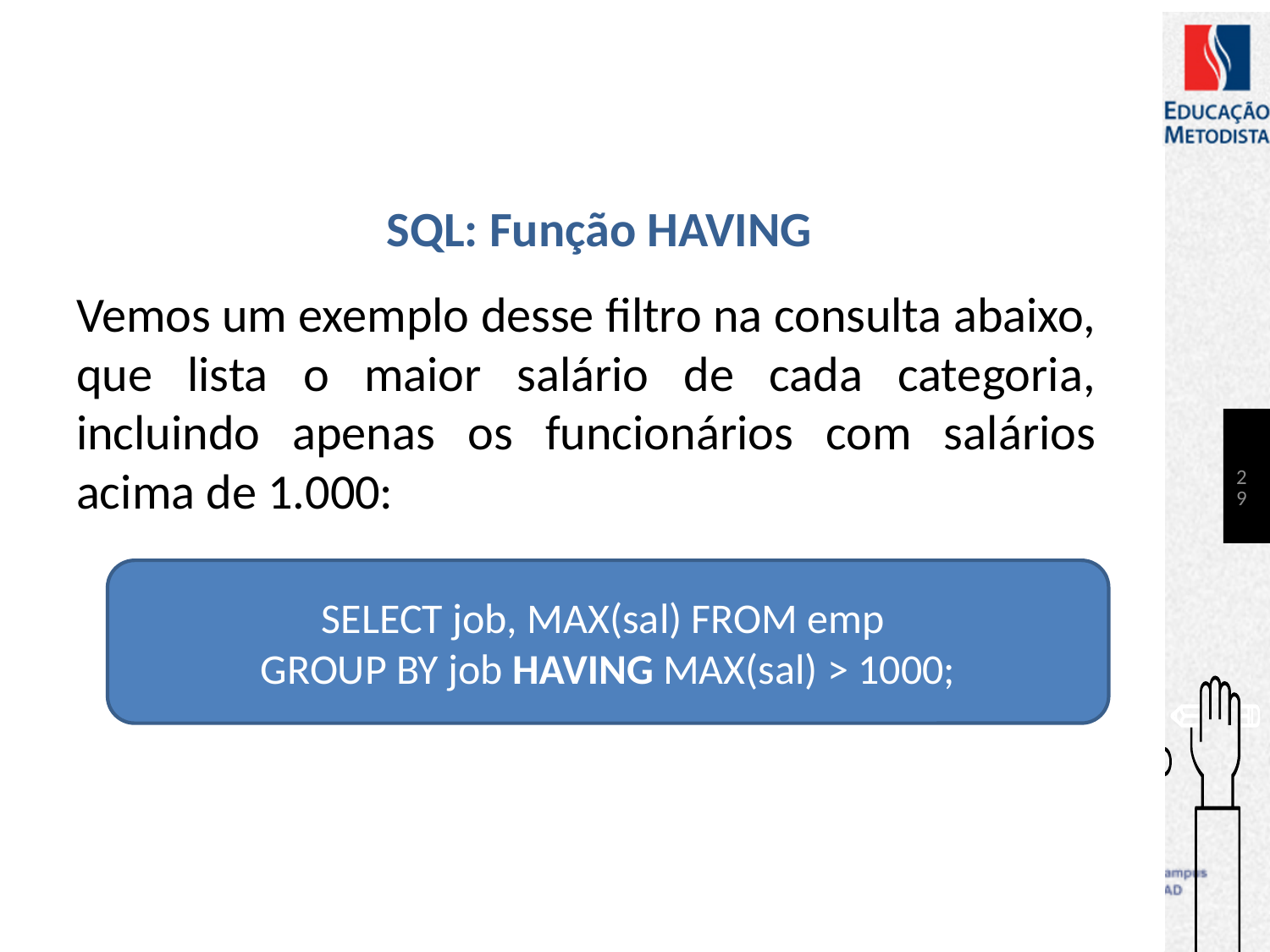

# SQL: Função HAVING
Vemos um exemplo desse filtro na consulta abaixo, que lista o maior salário de cada categoria, incluindo apenas os funcionários com salários acima de 1.000:
29
SELECT job, MAX(sal) FROM emp
GROUP BY job HAVING MAX(sal) > 1000;